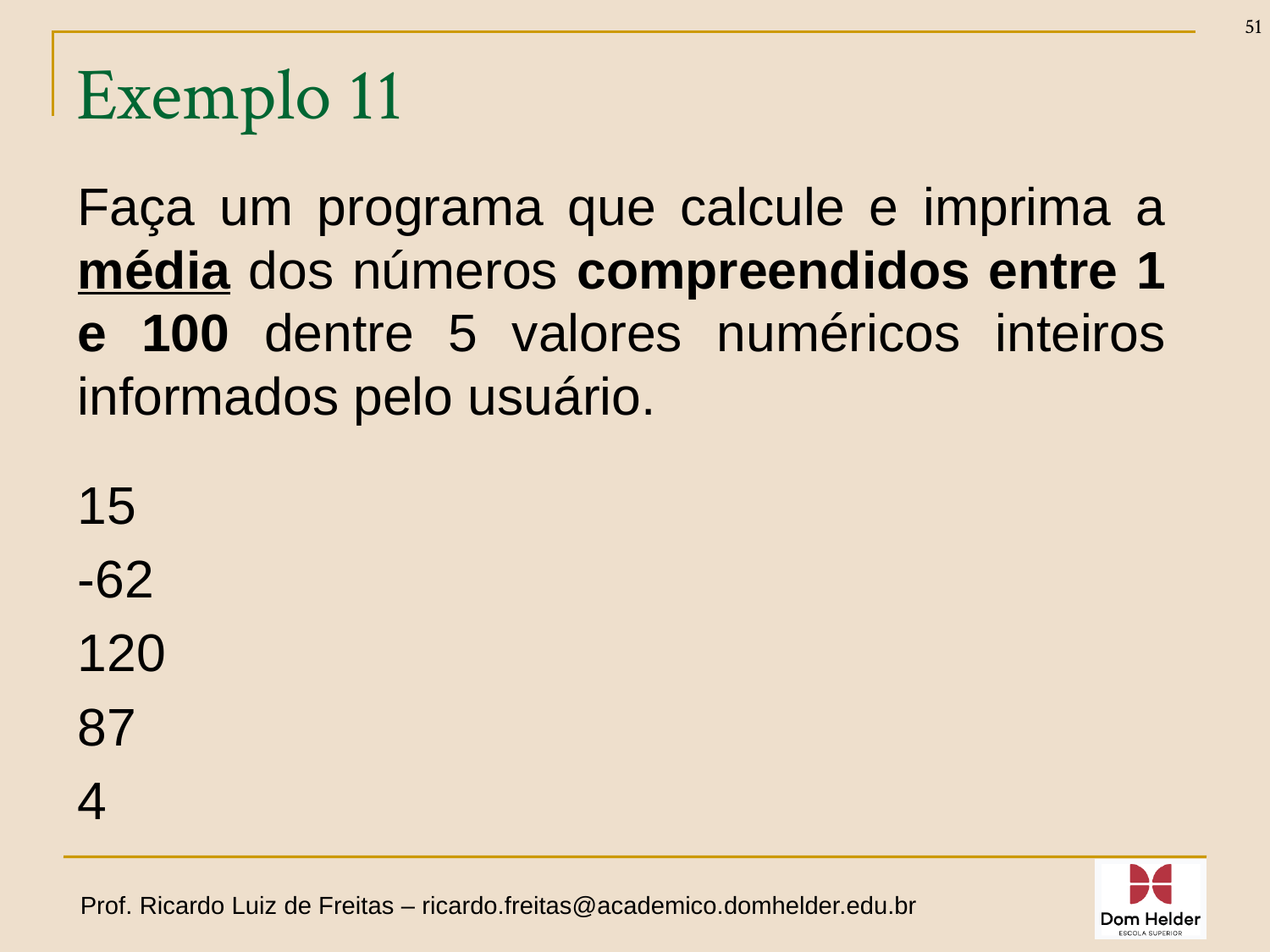

51
# Exemplo 11
Faça um programa que calcule e imprima a média dos números compreendidos entre 1 e 100 dentre 5 valores numéricos inteiros informados pelo usuário.

15
-62
120
87
4